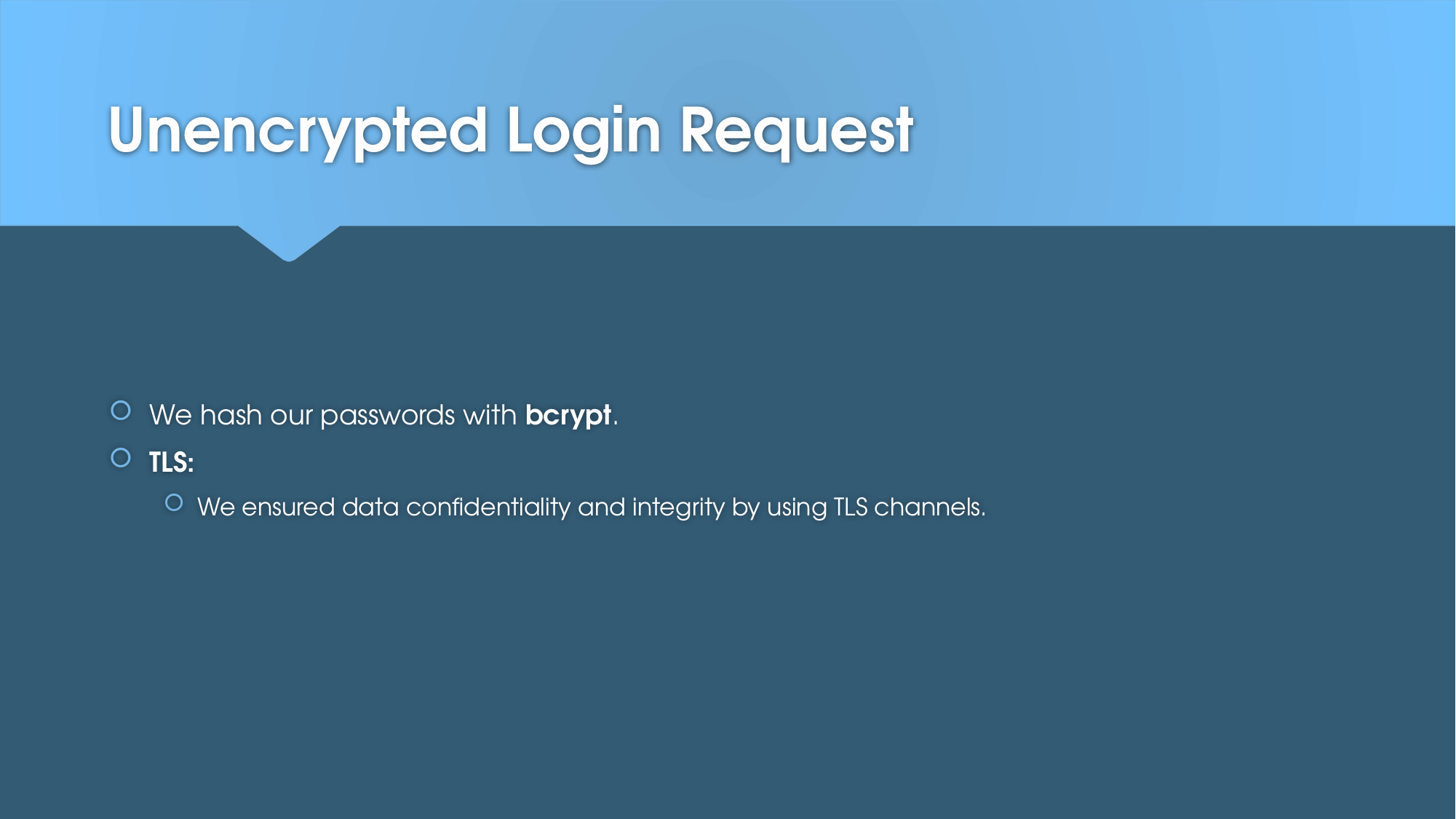

# Unencrypted Login Request
We hash our passwords with bcrypt.
TLS:
We ensured data confidentiality and integrity by using TLS channels.